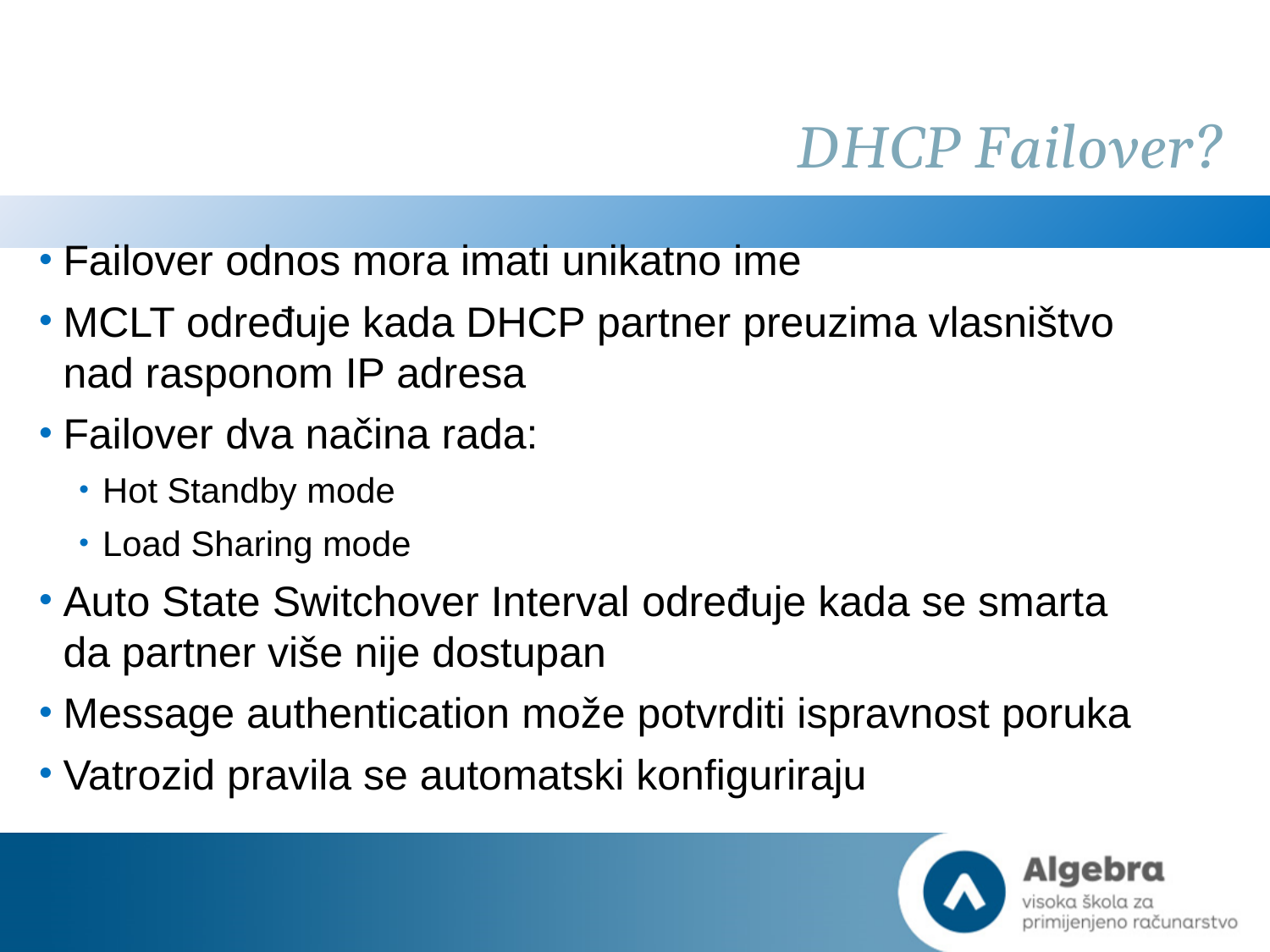

# DHCP Failover?
Failover odnos mora imati unikatno ime
MCLT određuje kada DHCP partner preuzima vlasništvo nad rasponom IP adresa
Failover dva načina rada:
Hot Standby mode
Load Sharing mode
Auto State Switchover Interval određuje kada se smarta da partner više nije dostupan
Message authentication može potvrditi ispravnost poruka
Vatrozid pravila se automatski konfiguriraju